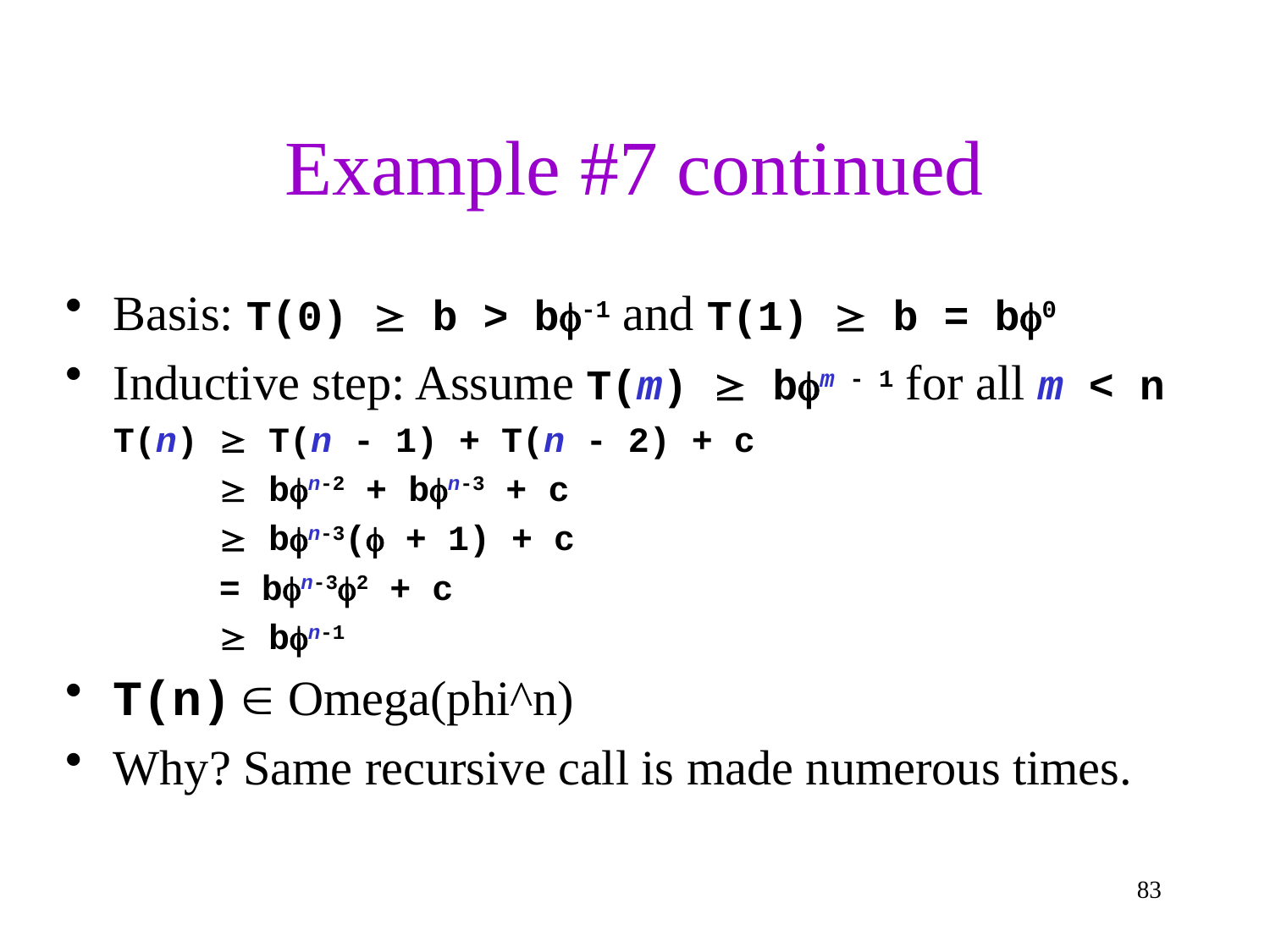

# Example #7 continued
Basis: T(0) ≥ b > bφ-1 and T(1) ≥ b = bφ0
Inductive step: Assume T(m) ≥ bφm - 1 for all m < n
	T(n) ≥ T(n - 1) + T(n - 2) + c
	     ≥ bφn-2 + bφn-3 + c
	     ≥ bφn-3(φ + 1) + c
	     = bφn-3φ2 + c
	     ≥ bφn-1
T(n) ∈ Omega(phi^n)
Why? Same recursive call is made numerous times.
83